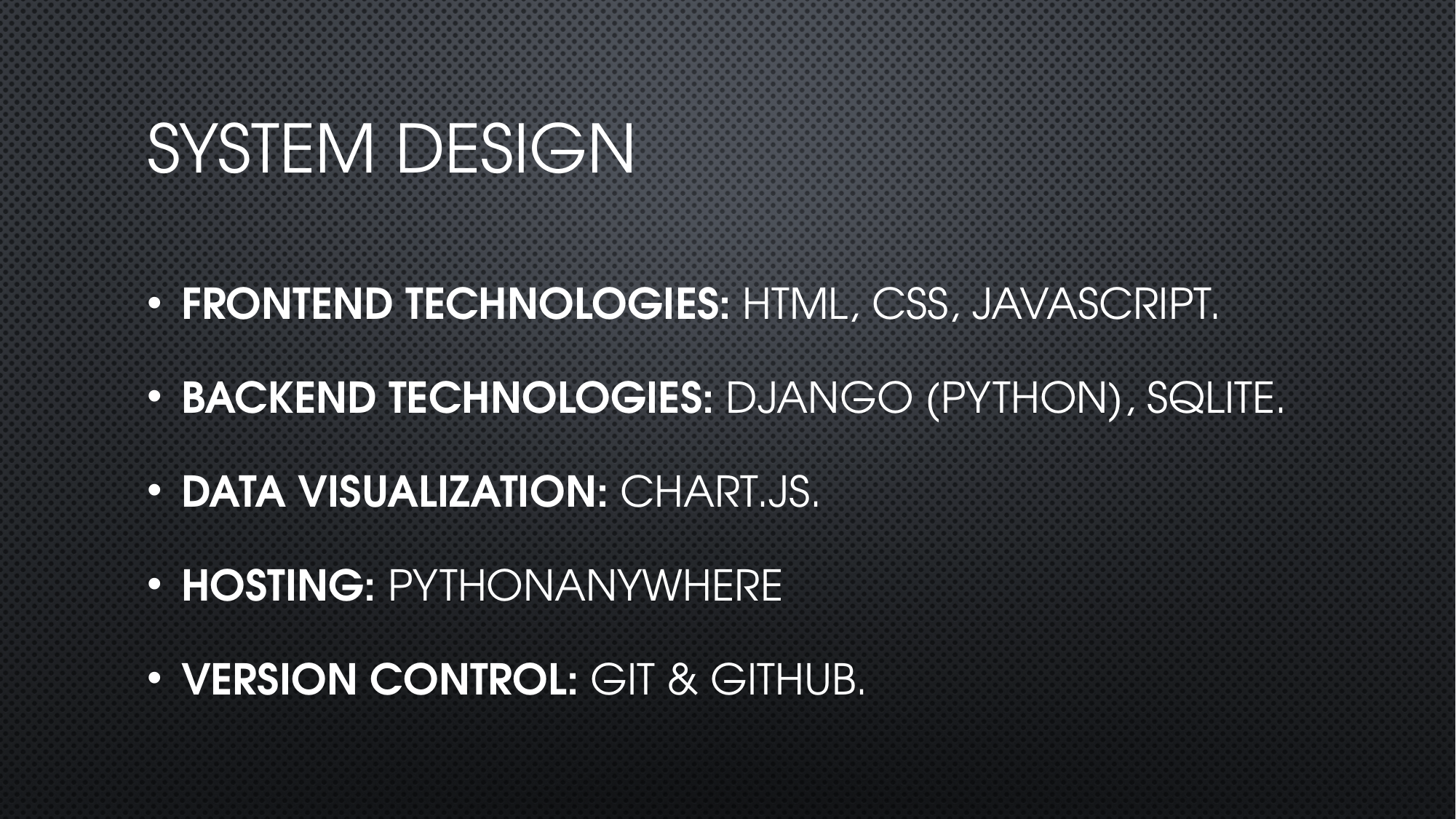

# System design
Frontend Technologies: HTML, CSS, JavaScript.
Backend Technologies: Django (Python), SQLite.
Data Visualization: Chart.js.
Hosting: PythonAnywhere
Version Control: Git & GitHub.